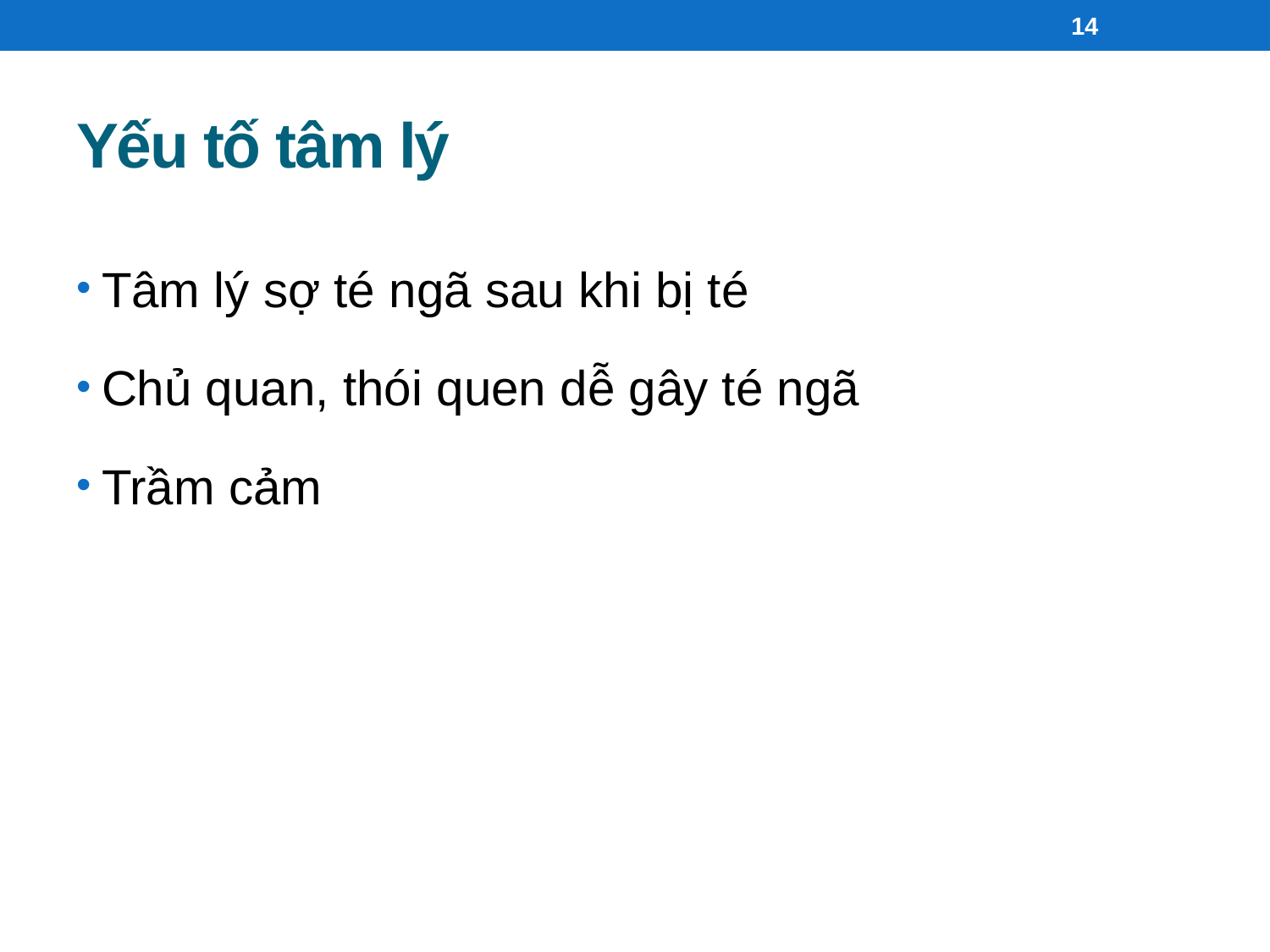

14
# Yếu tố tâm lý
Tâm lý sợ té ngã sau khi bị té
Chủ quan, thói quen dễ gây té ngã
Trầm cảm